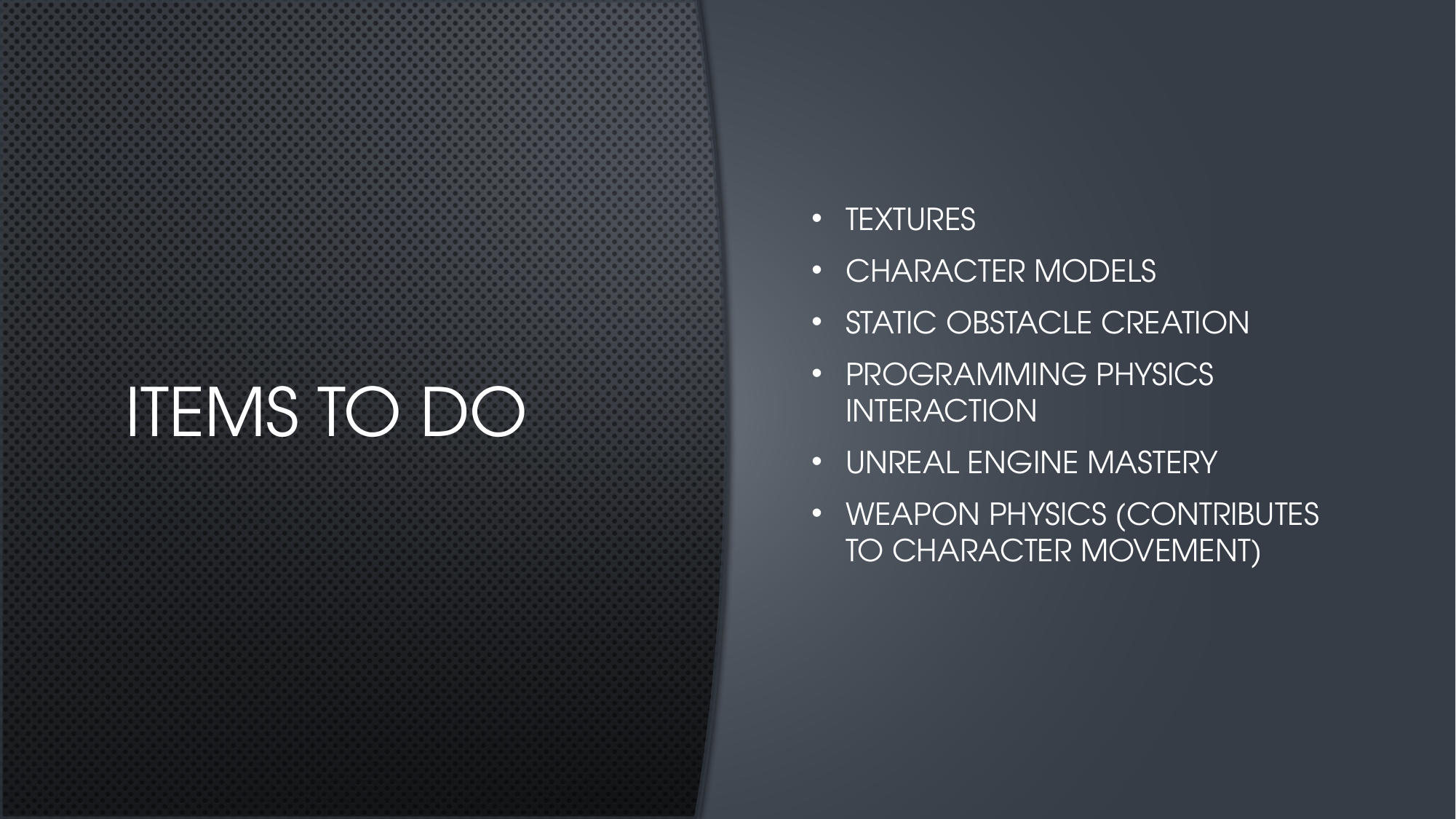

# Items to DO
Textures
Character Models
Static Obstacle Creation
Programming Physics Interaction
Unreal Engine Mastery
Weapon Physics (Contributes to character movement)